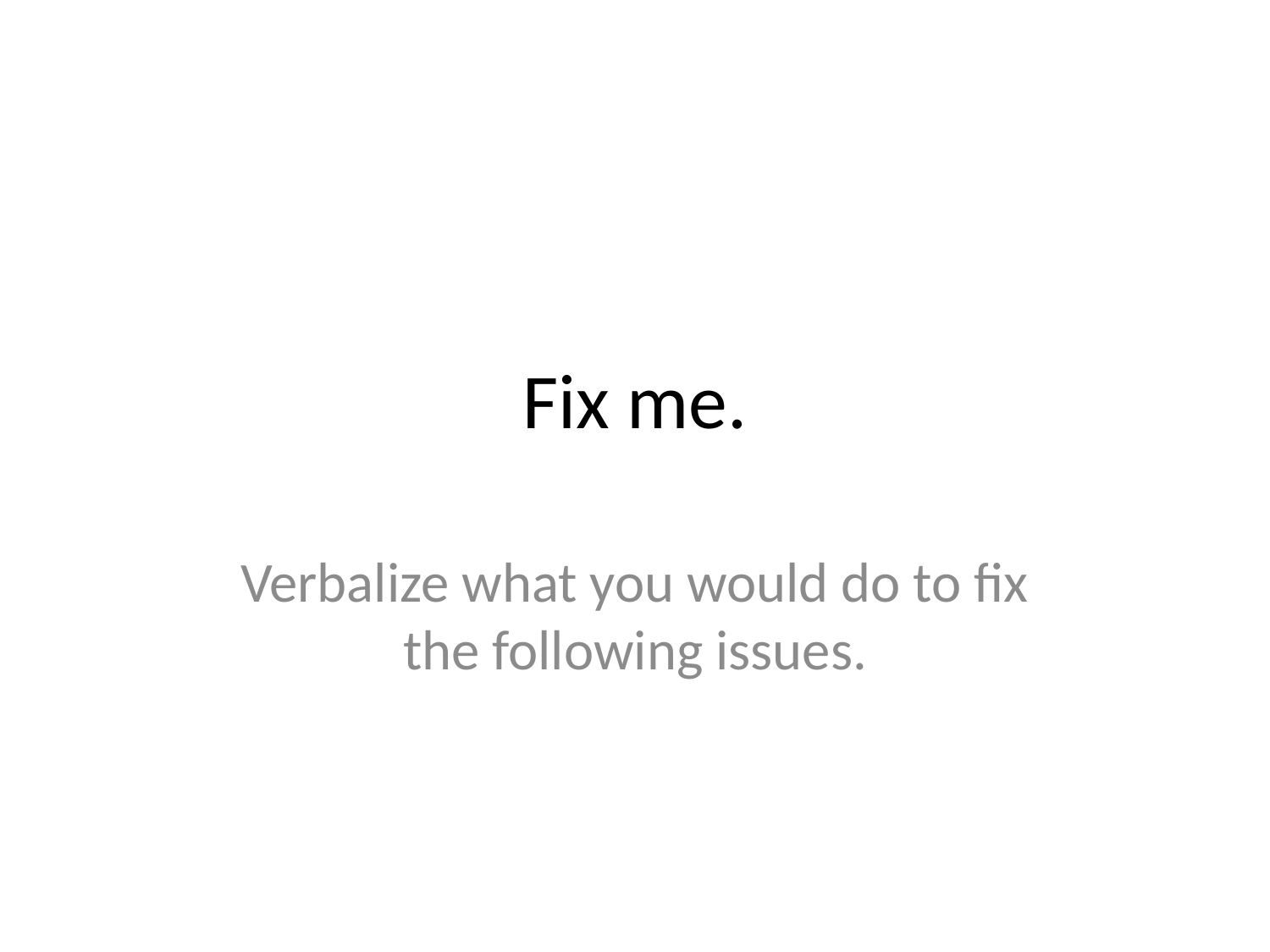

# Fix me.
Verbalize what you would do to fix the following issues.